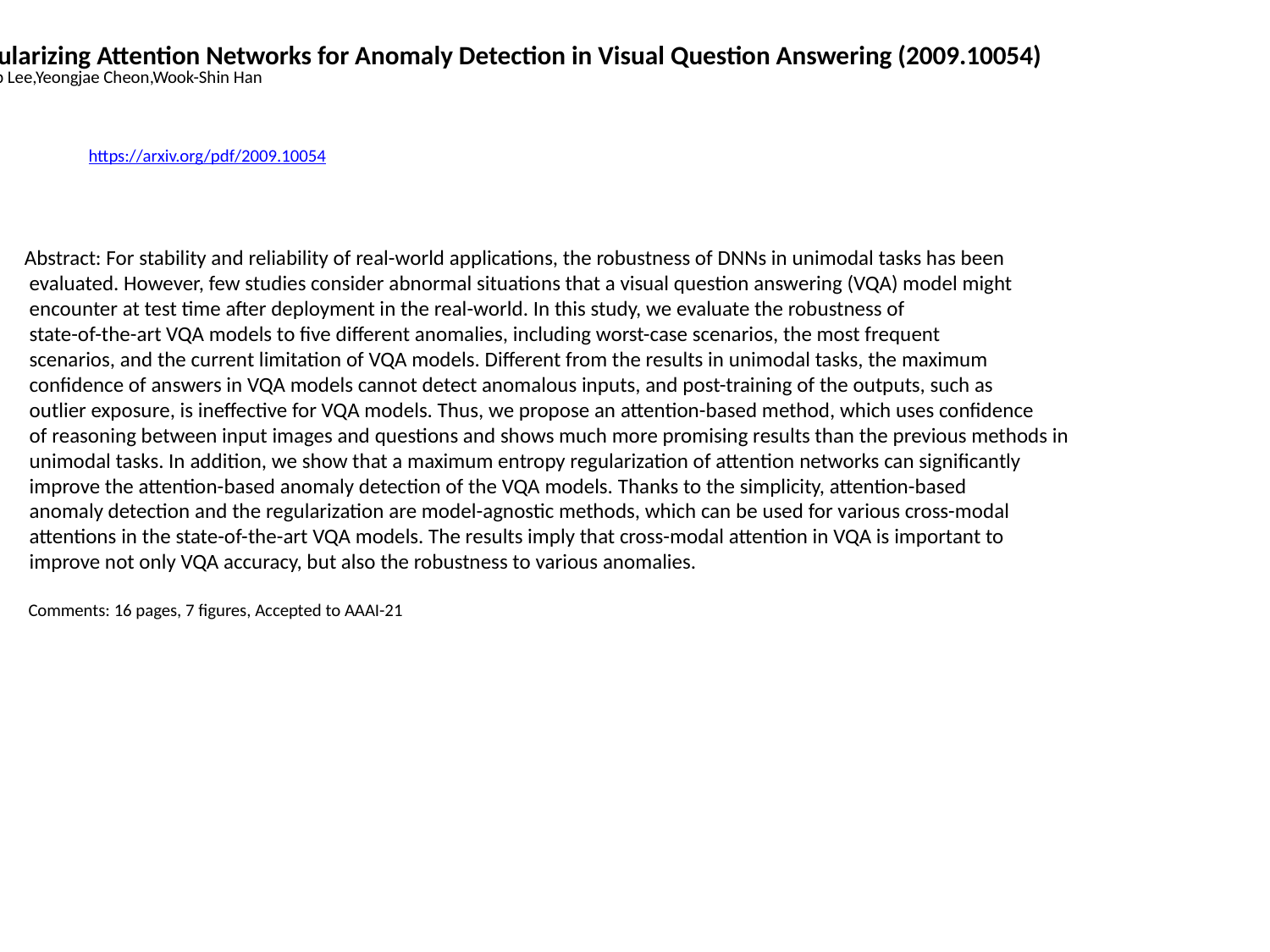

Regularizing Attention Networks for Anomaly Detection in Visual Question Answering (2009.10054)
Doyup Lee,Yeongjae Cheon,Wook-Shin Han

https://arxiv.org/pdf/2009.10054

Abstract: For stability and reliability of real-world applications, the robustness of DNNs in unimodal tasks has been
 evaluated. However, few studies consider abnormal situations that a visual question answering (VQA) model might
 encounter at test time after deployment in the real-world. In this study, we evaluate the robustness of
 state-of-the-art VQA models to five different anomalies, including worst-case scenarios, the most frequent
 scenarios, and the current limitation of VQA models. Different from the results in unimodal tasks, the maximum
 confidence of answers in VQA models cannot detect anomalous inputs, and post-training of the outputs, such as
 outlier exposure, is ineffective for VQA models. Thus, we propose an attention-based method, which uses confidence
 of reasoning between input images and questions and shows much more promising results than the previous methods in
 unimodal tasks. In addition, we show that a maximum entropy regularization of attention networks can significantly
 improve the attention-based anomaly detection of the VQA models. Thanks to the simplicity, attention-based
 anomaly detection and the regularization are model-agnostic methods, which can be used for various cross-modal
 attentions in the state-of-the-art VQA models. The results imply that cross-modal attention in VQA is important to
 improve not only VQA accuracy, but also the robustness to various anomalies.
 Comments: 16 pages, 7 figures, Accepted to AAAI-21